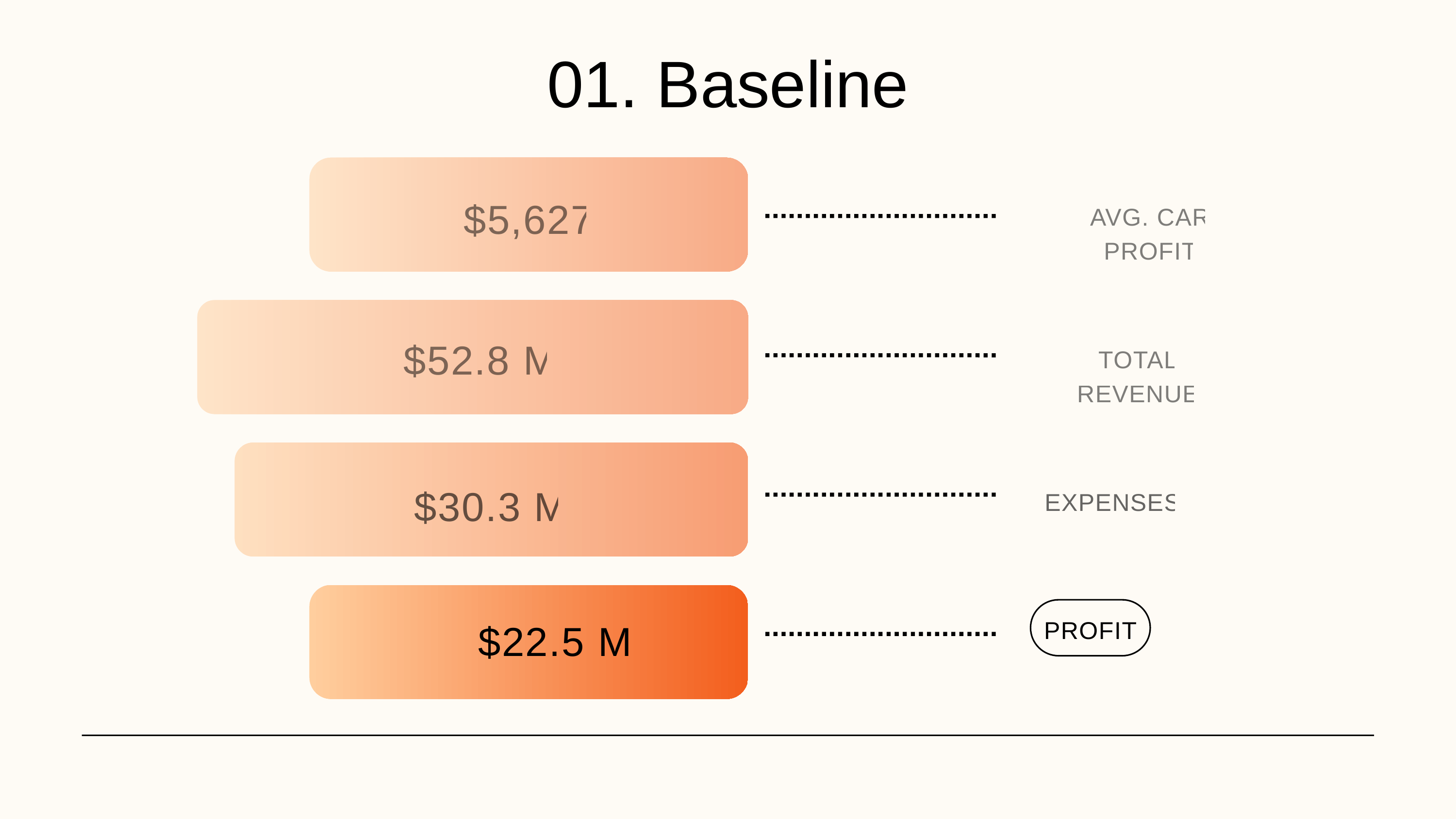

01. Baseline

$5,627

AVG. CAR PROFIT

$52.8 M
TOTAL REVENUE

$30.3 M
EXPENSES

$22.5 M

PROFIT